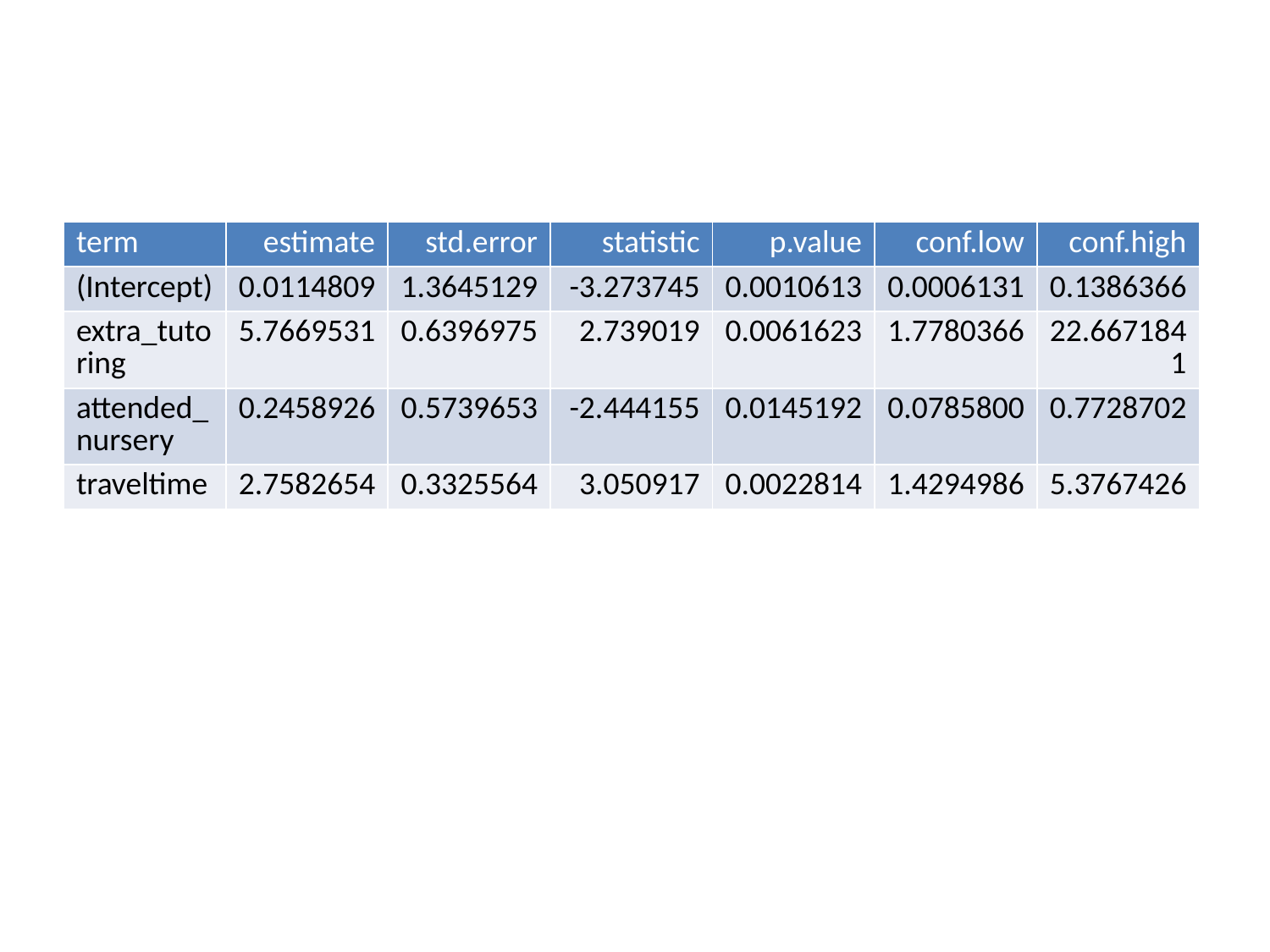

| term | estimate | std.error | statistic | p.value | conf.low | conf.high |
| --- | --- | --- | --- | --- | --- | --- |
| (Intercept) | 0.0114809 | 1.3645129 | -3.273745 | 0.0010613 | 0.0006131 | 0.1386366 |
| extra\_tutoring | 5.7669531 | 0.6396975 | 2.739019 | 0.0061623 | 1.7780366 | 22.6671841 |
| attended\_nursery | 0.2458926 | 0.5739653 | -2.444155 | 0.0145192 | 0.0785800 | 0.7728702 |
| traveltime | 2.7582654 | 0.3325564 | 3.050917 | 0.0022814 | 1.4294986 | 5.3767426 |